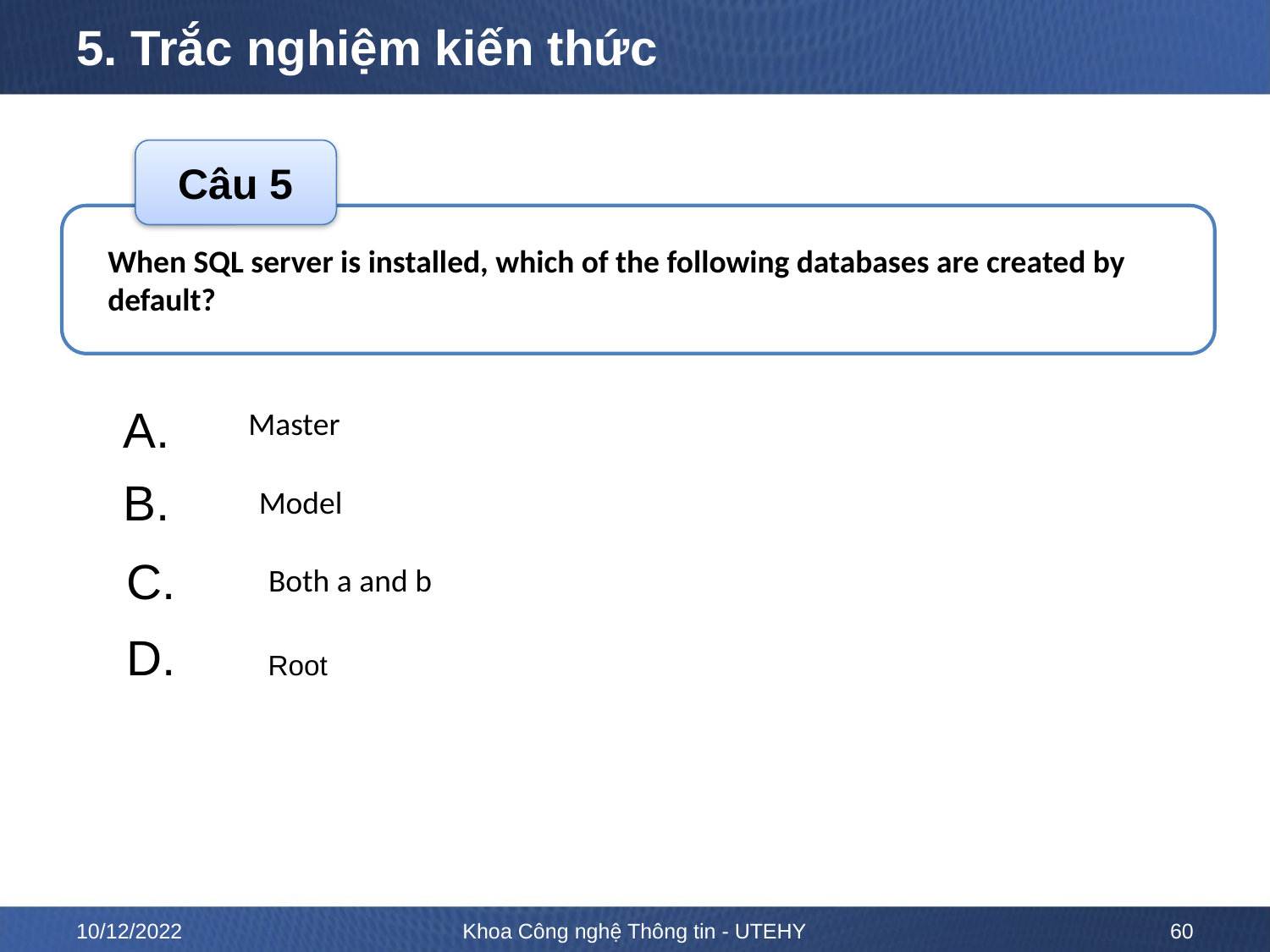

# 5. Trắc nghiệm kiến thức
Câu 5

When SQL server is installed, which of the following databases are created by default?
A.
B.
C.
D.       Root
Master
Model

Both a and b
ĐÁP ÁN
C
10/12/2022
Khoa Công nghệ Thông tin - UTEHY
60